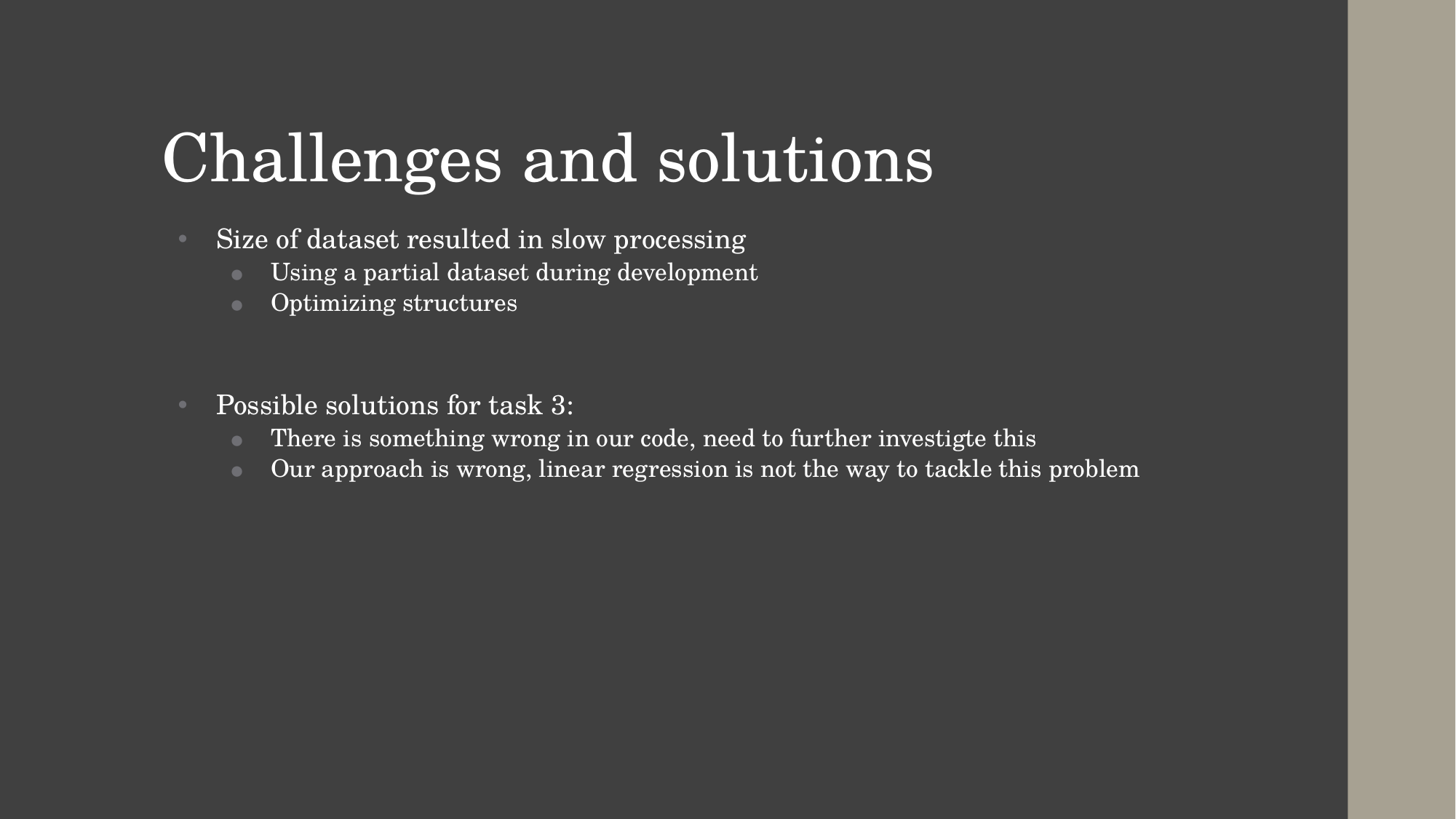

# Challenges and solutions
Size of dataset resulted in slow processing
Using a partial dataset during development
Optimizing structures

Possible solutions for task 3:
There is something wrong in our code, need to further investigte this
Our approach is wrong, linear regression is not the way to tackle this problem